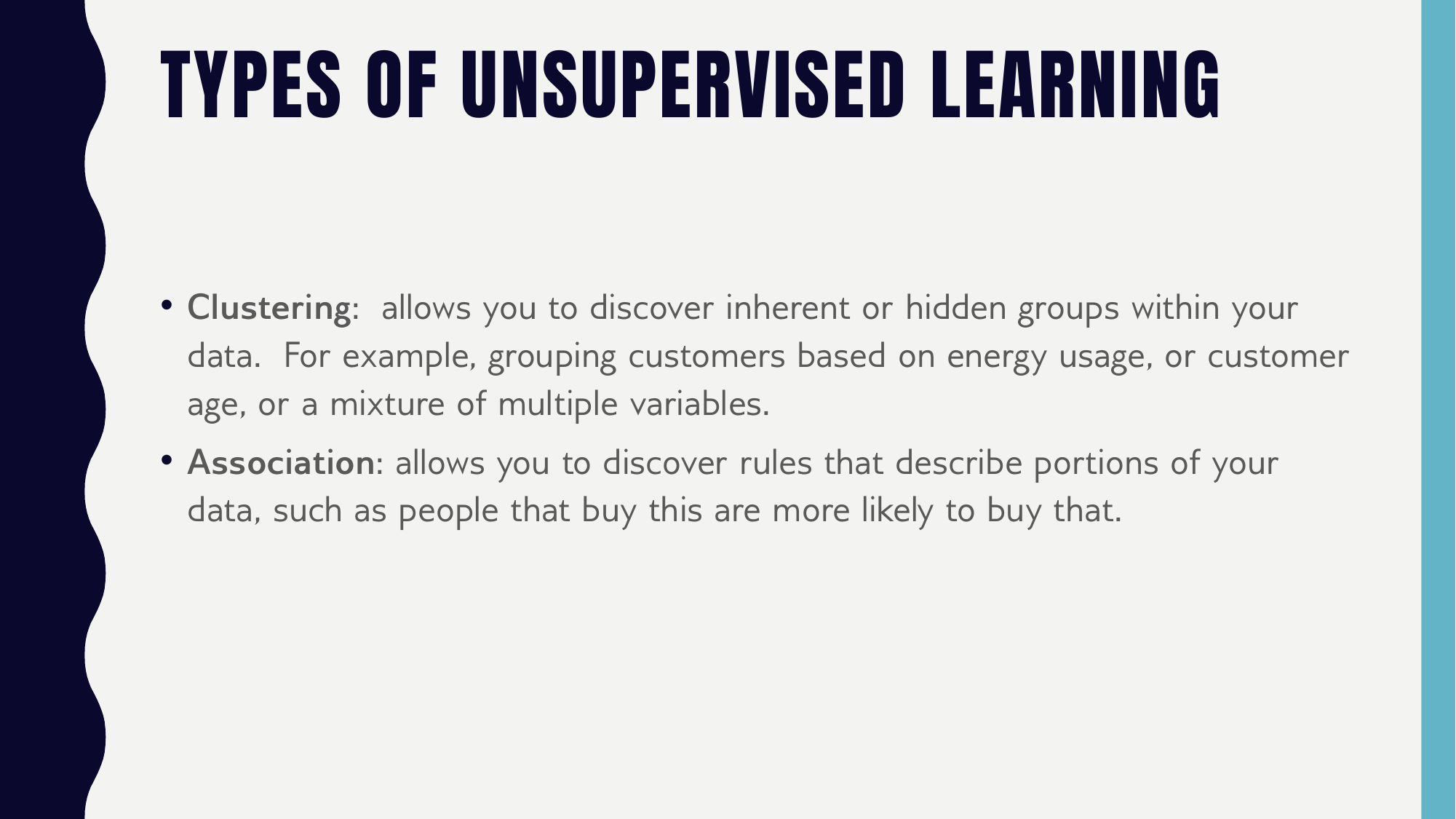

# Types of Unsupervised learning
Clustering:  allows you to discover inherent or hidden groups within your data.  For example, grouping customers based on energy usage, or customer age, or a mixture of multiple variables.
Association: allows you to discover rules that describe portions of your data, such as people that buy this are more likely to buy that.